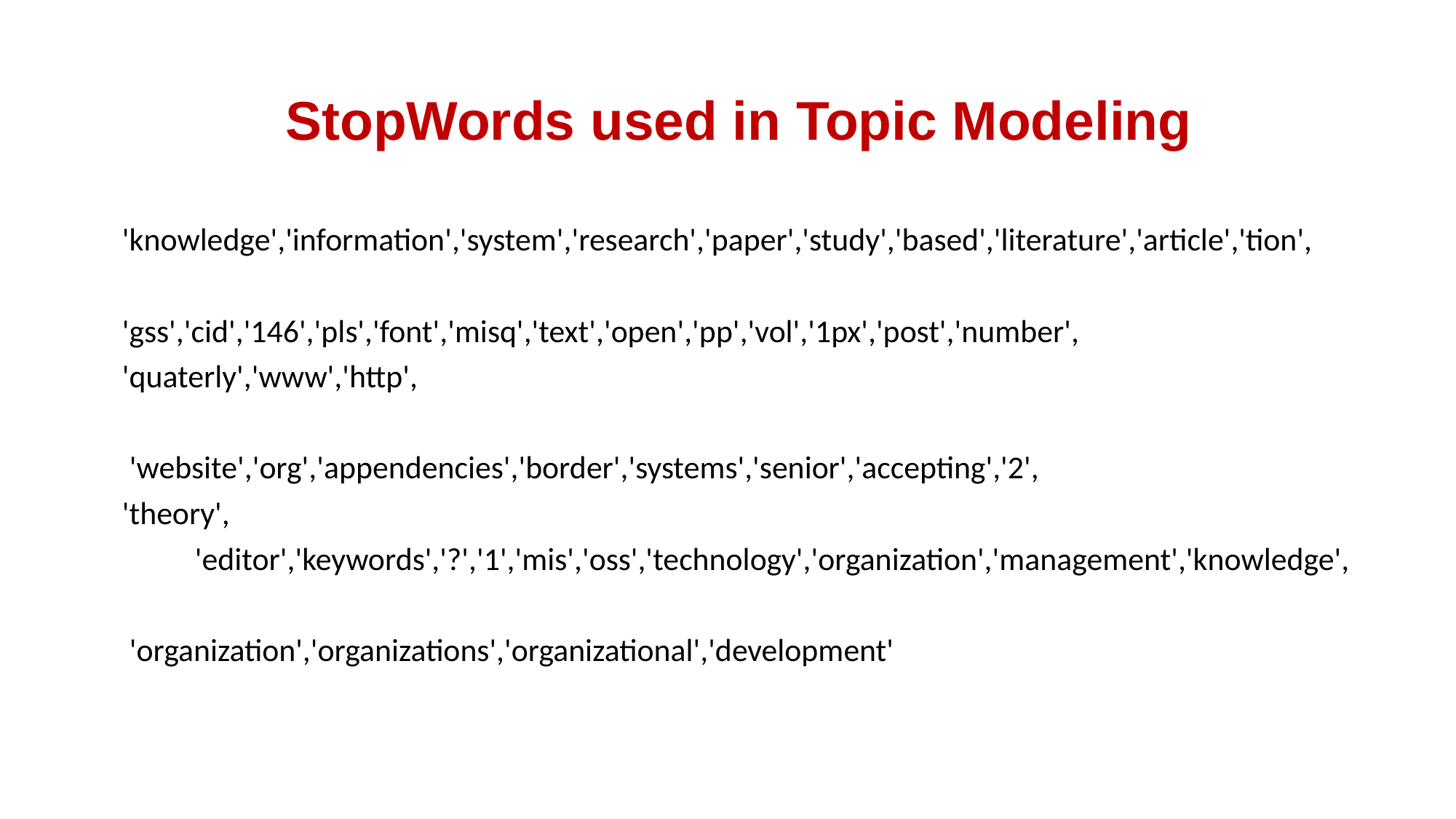

# StopWords used in Topic Modeling
'knowledge','information','system','research','paper','study','based','literature','article','tion',

'gss','cid','146','pls','font','misq','text','open','pp','vol','1px','post','number',
'quaterly','www','http',

 'website','org','appendencies','border','systems','senior','accepting','2',
'theory',
          'editor','keywords','?','1','mis','oss','technology','organization','management','knowledge',

 'organization','organizations','organizational','development'